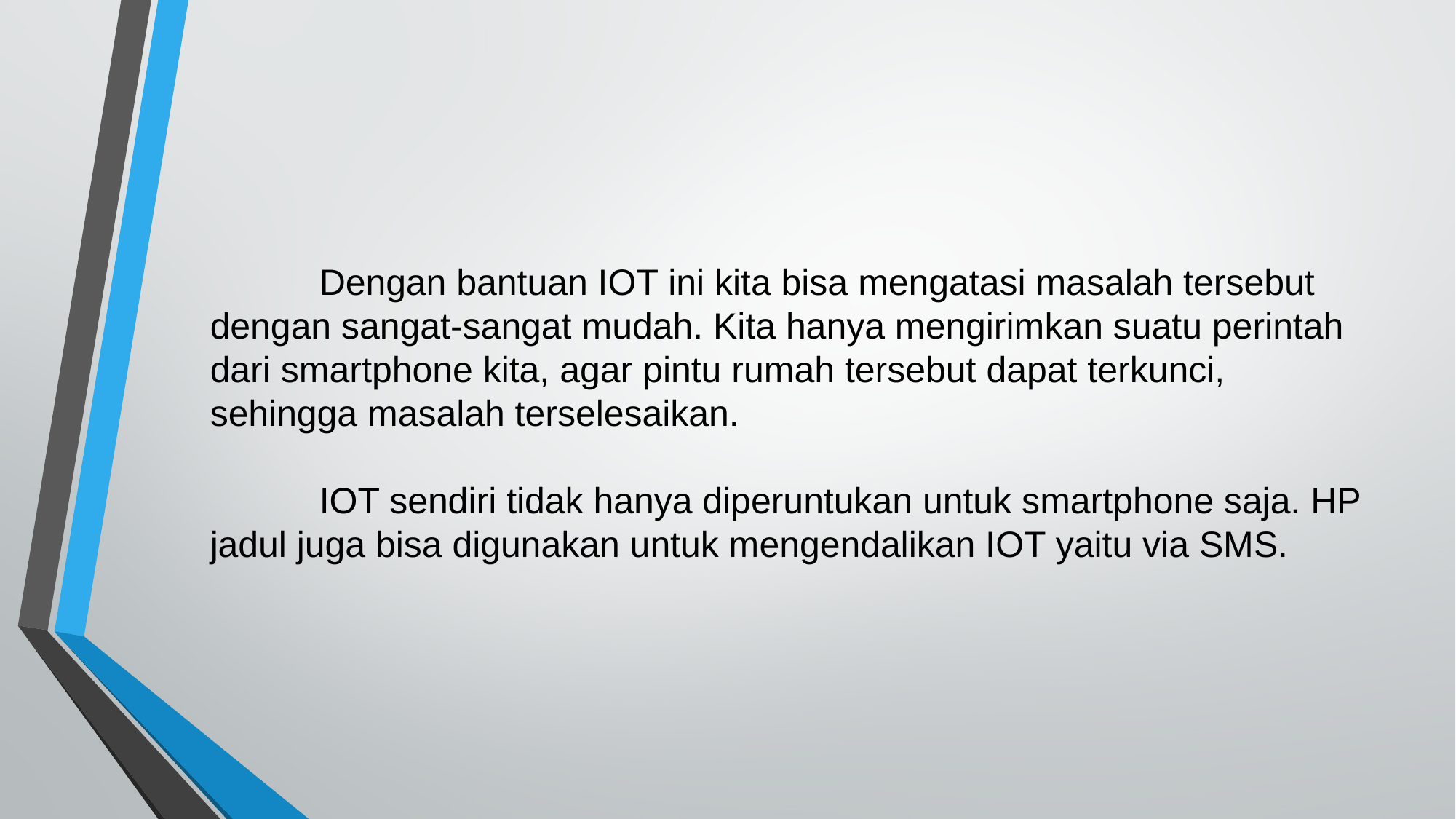

Dengan bantuan IOT ini kita bisa mengatasi masalah tersebut dengan sangat-sangat mudah. Kita hanya mengirimkan suatu perintah dari smartphone kita, agar pintu rumah tersebut dapat terkunci, sehingga masalah terselesaikan.

	IOT sendiri tidak hanya diperuntukan untuk smartphone saja. HP jadul juga bisa digunakan untuk mengendalikan IOT yaitu via SMS.